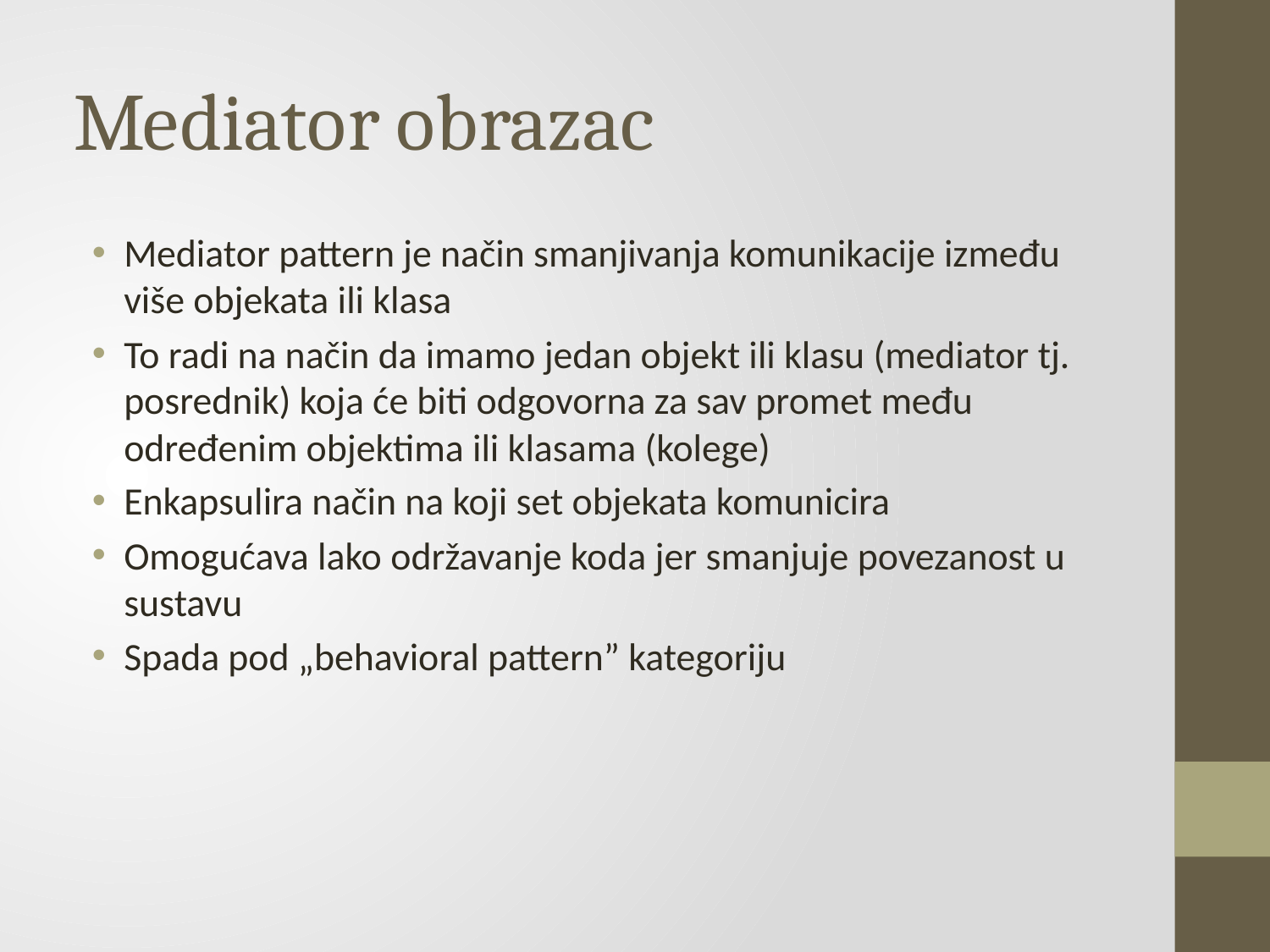

# Mediator obrazac
Mediator pattern je način smanjivanja komunikacije između više objekata ili klasa
To radi na način da imamo jedan objekt ili klasu (mediator tj. posrednik) koja će biti odgovorna za sav promet među određenim objektima ili klasama (kolege)
Enkapsulira način na koji set objekata komunicira
Omogućava lako održavanje koda jer smanjuje povezanost u sustavu
Spada pod „behavioral pattern” kategoriju